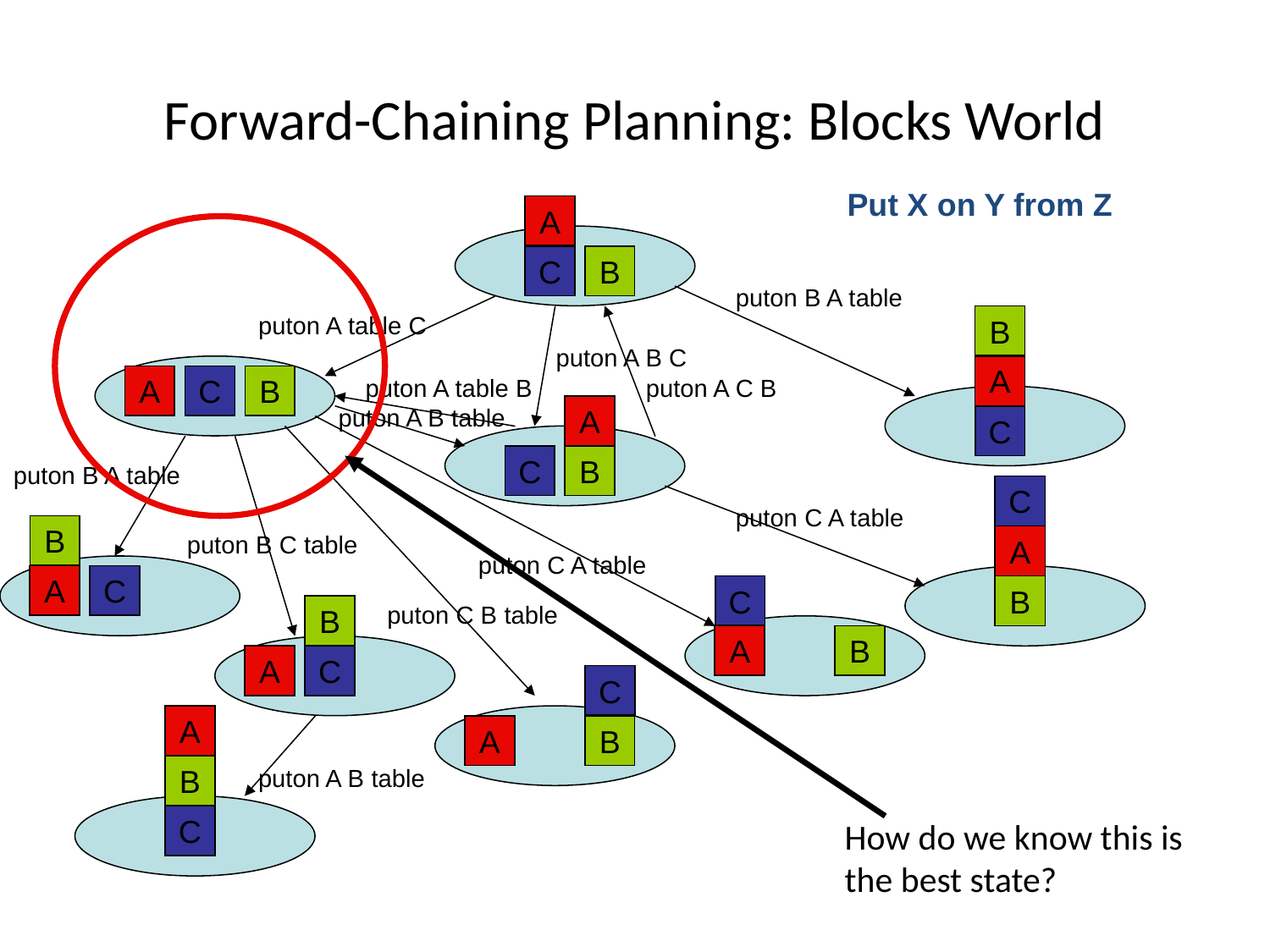

Forward-Chaining Planning: Blocks World
Put X on Y from Z
A

C
B

puton B A table

puton A table C

B
A

C
puton A B C

A
C
B
puton A table B
puton A C B

puton A B table
A

C
B

puton B A table

C

puton C A table
B

A
C
puton B C table
A
puton C A table

C

A
B
B
puton C B table
B

A
C
C

A
B
A

B
puton A B table

C
How do we know this is the best state?